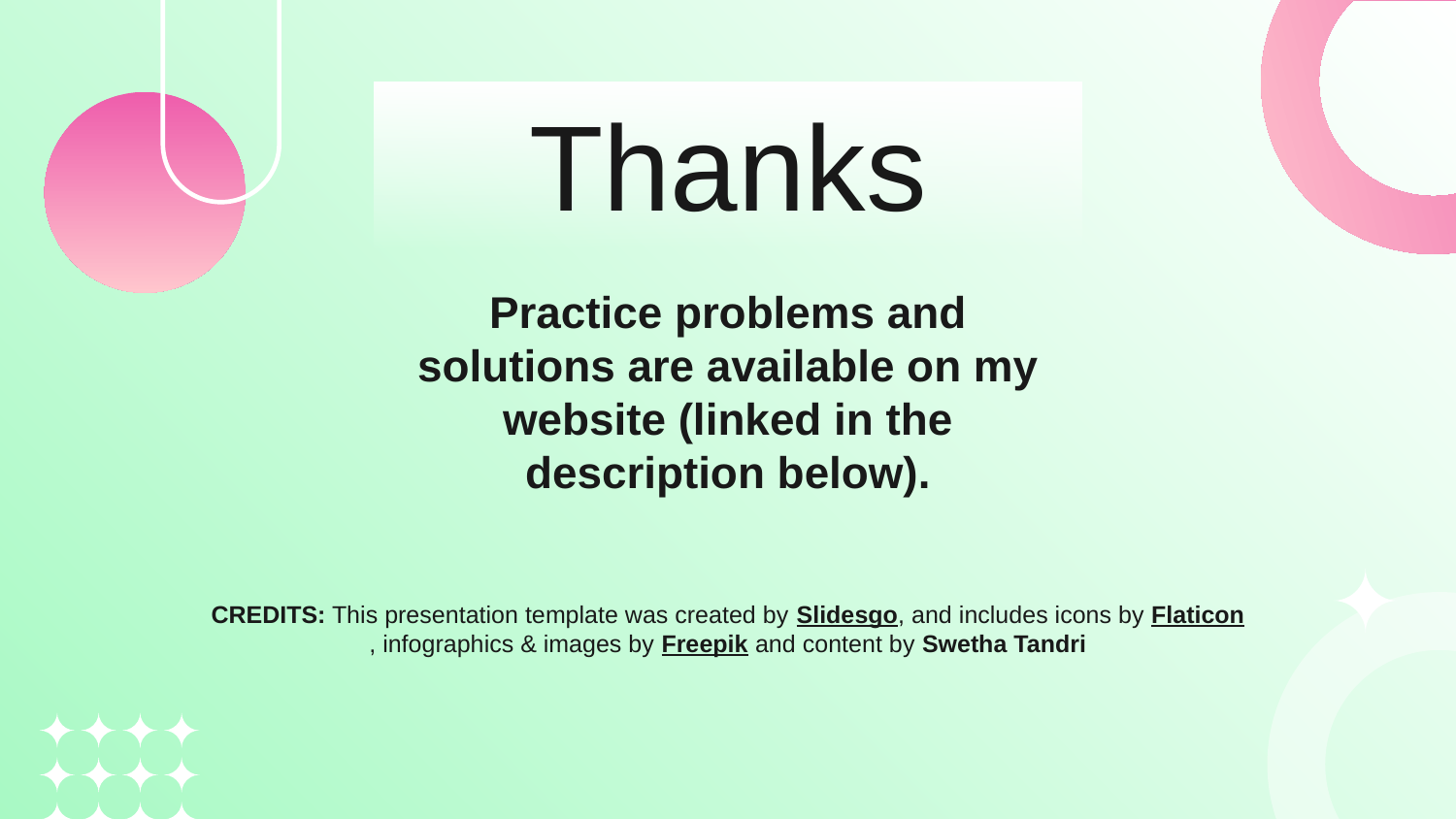

# Thanks
Practice problems and solutions are available on my website (linked in the description below).